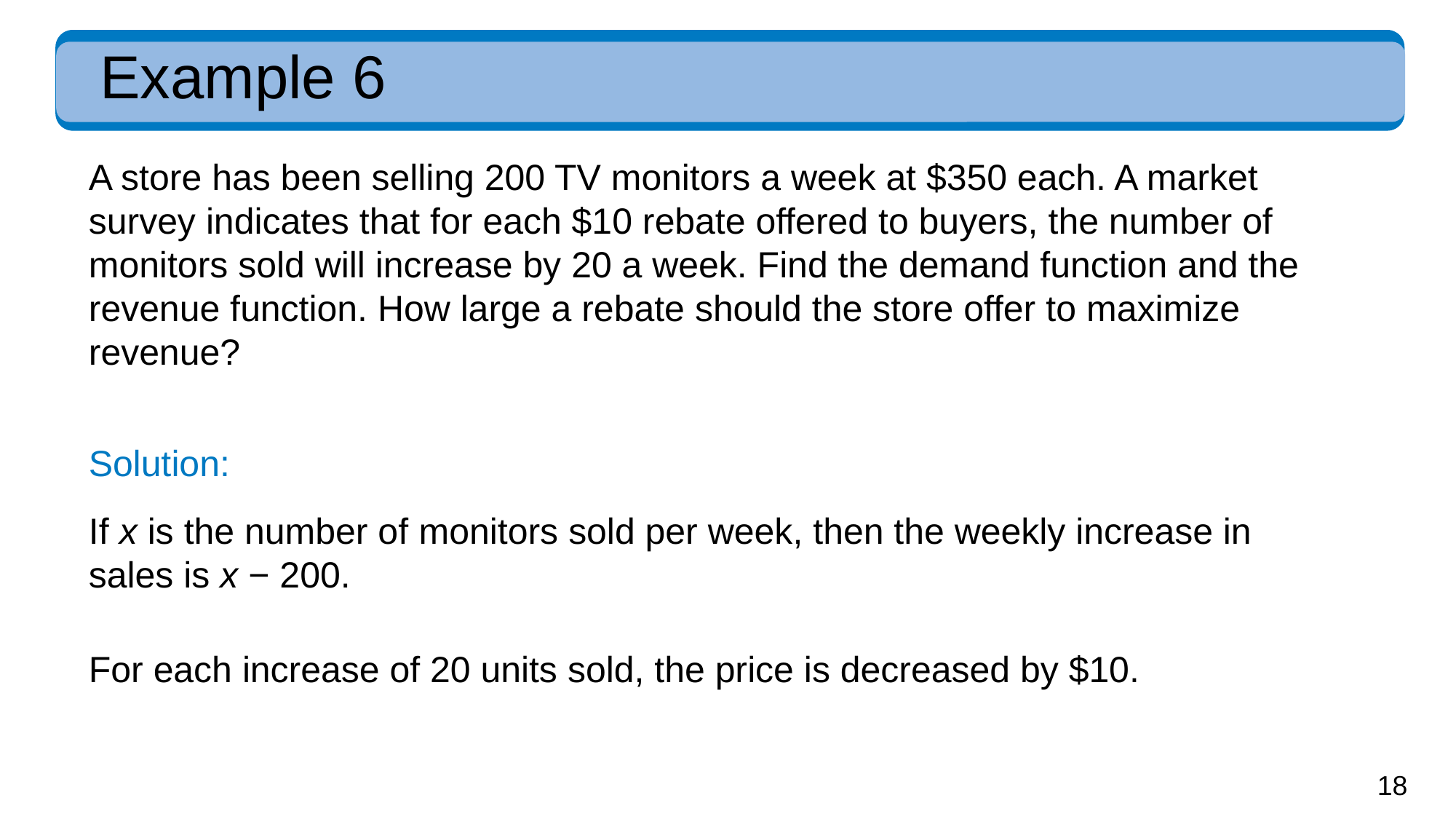

# Example 6
A store has been selling 200 TV monitors a week at $350 each. A market survey indicates that for each $10 rebate offered to buyers, the number of monitors sold will increase by 20 a week. Find the demand function and the revenue function. How large a rebate should the store offer to maximize revenue?

Solution:
If x is the number of monitors sold per week, then the weekly increase in sales is x − 200.

For each increase of 20 units sold, the price is decreased by $10.